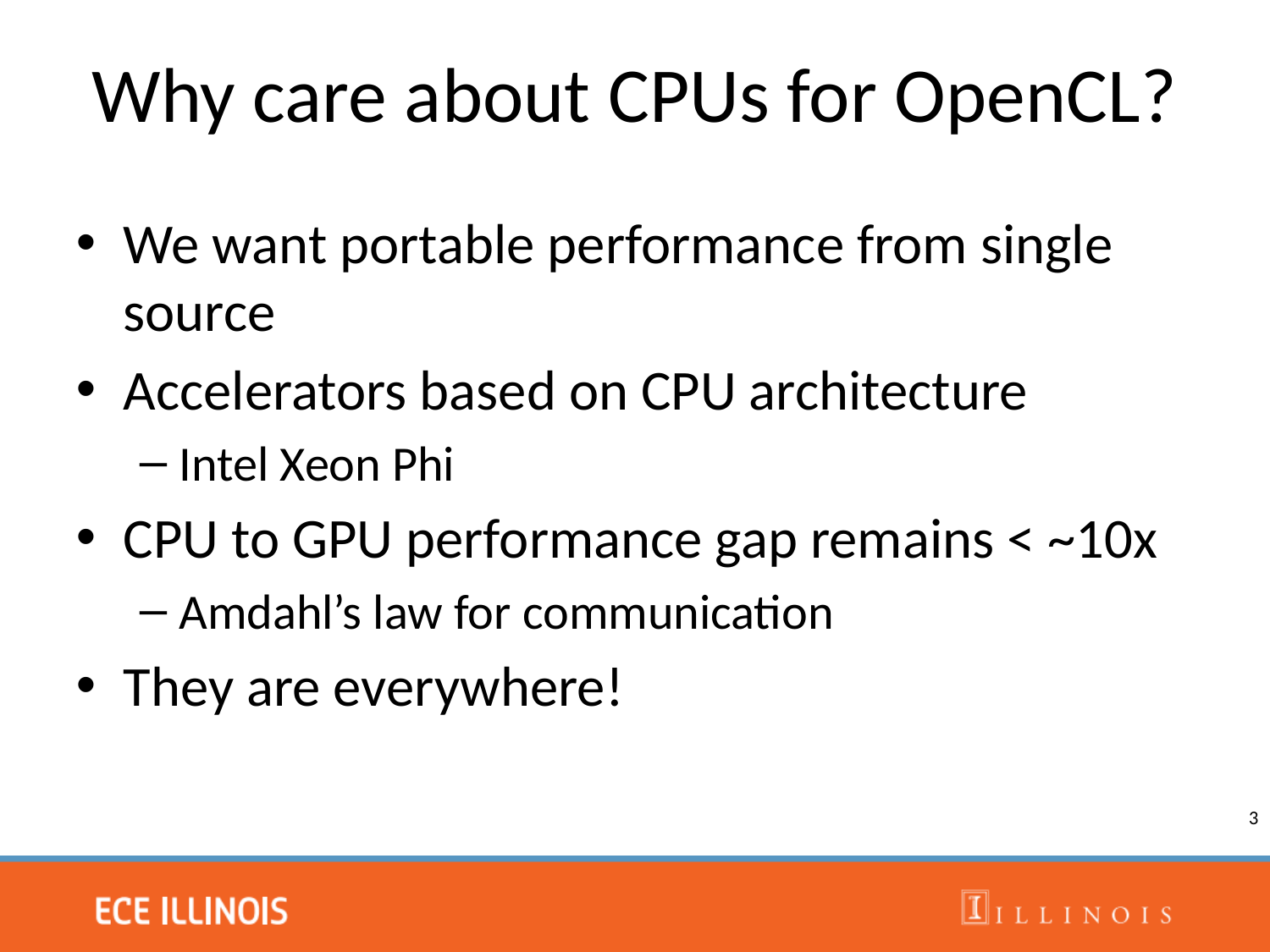

Why care about CPUs for OpenCL?
We want portable performance from single source
Accelerators based on CPU architecture
Intel Xeon Phi
CPU to GPU performance gap remains < ~10x
Amdahl’s law for communication
They are everywhere!
3